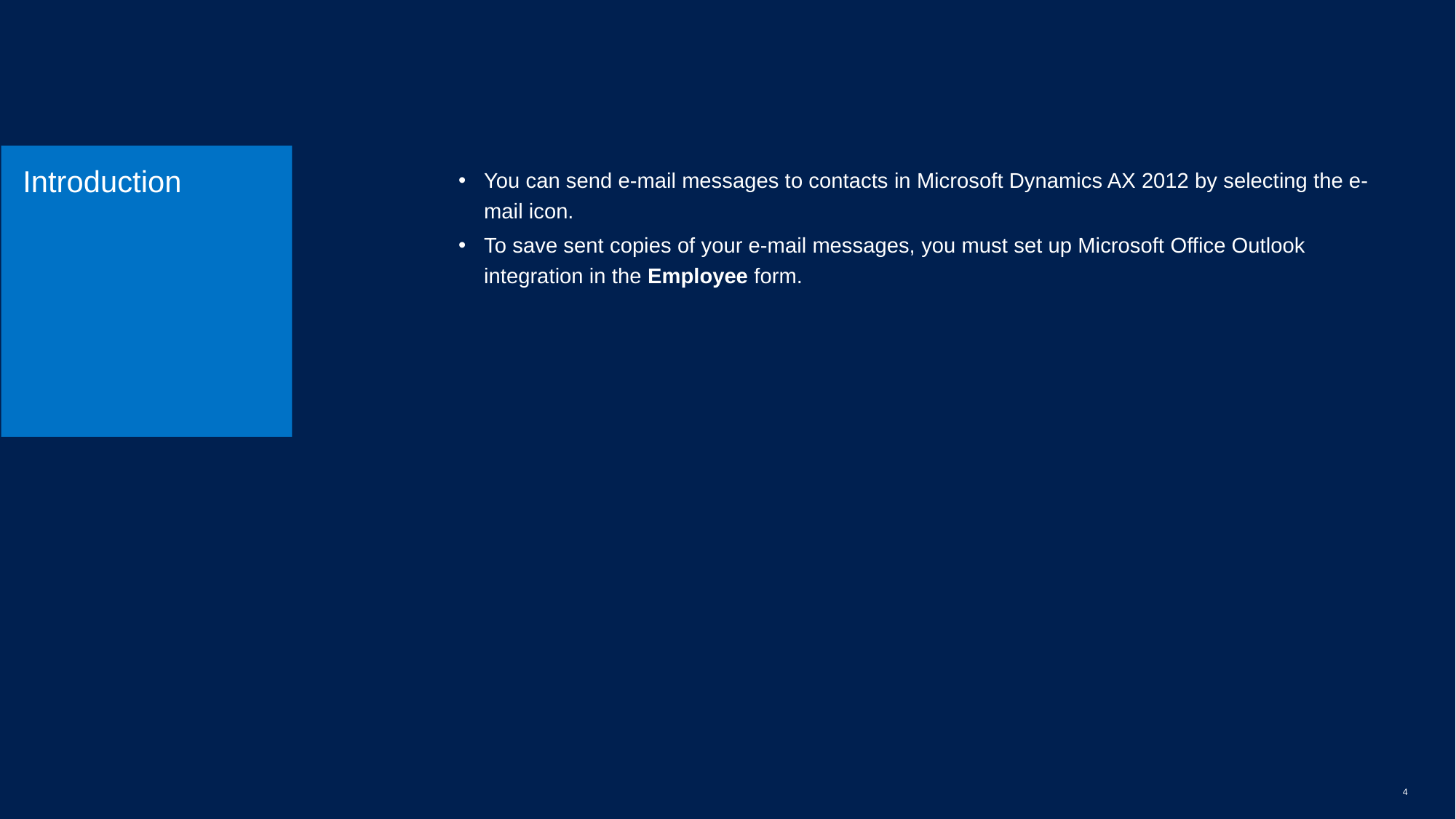

# Introduction
You can send e-mail messages to contacts in Microsoft Dynamics AX 2012 by selecting the e-mail icon.
To save sent copies of your e-mail messages, you must set up Microsoft Office Outlook integration in the Employee form.
4